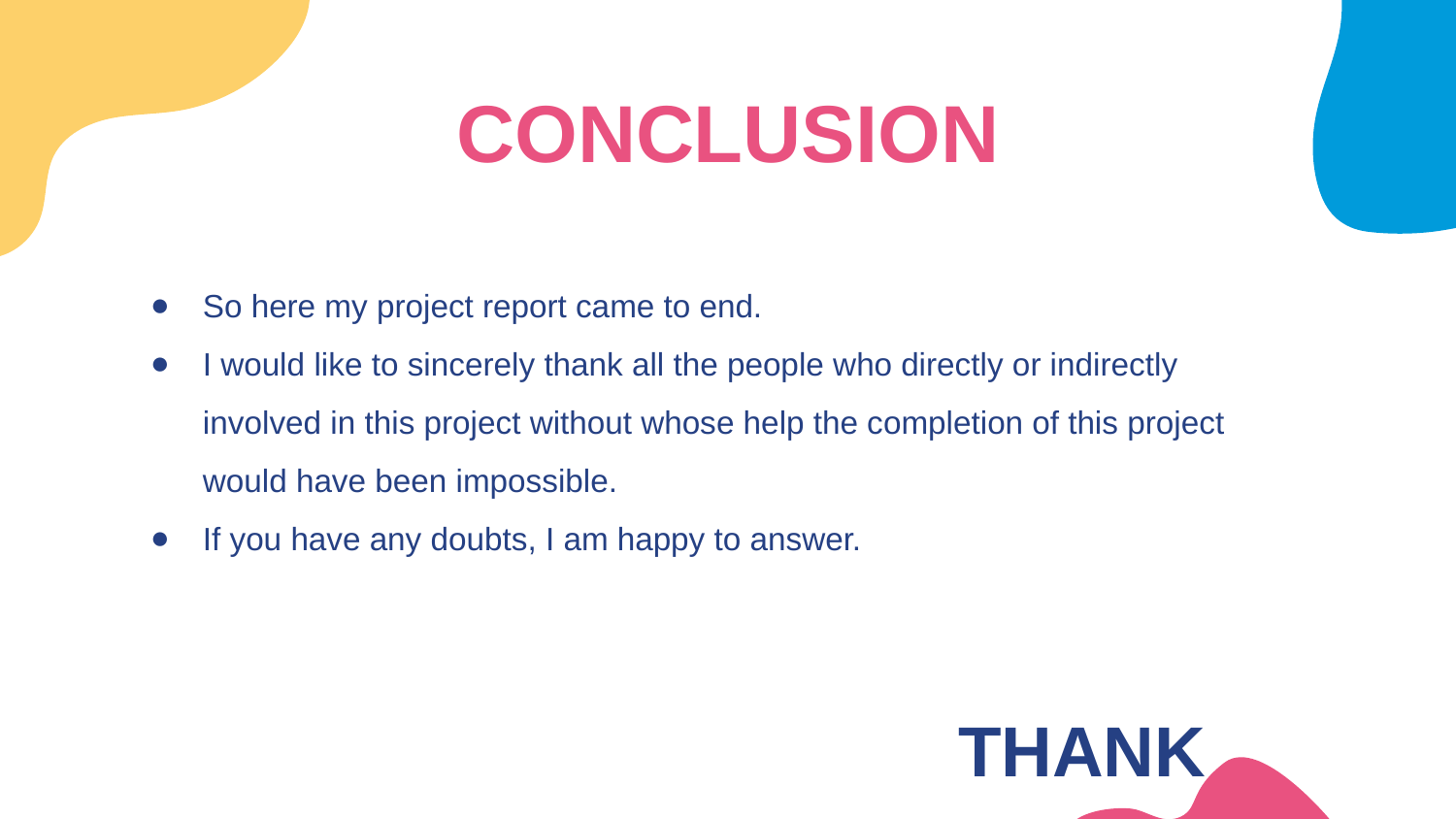

# CONCLUSION
So here my project report came to end.
I would like to sincerely thank all the people who directly or indirectly involved in this project without whose help the completion of this project would have been impossible.
If you have any doubts, I am happy to answer.

						THANK YOU